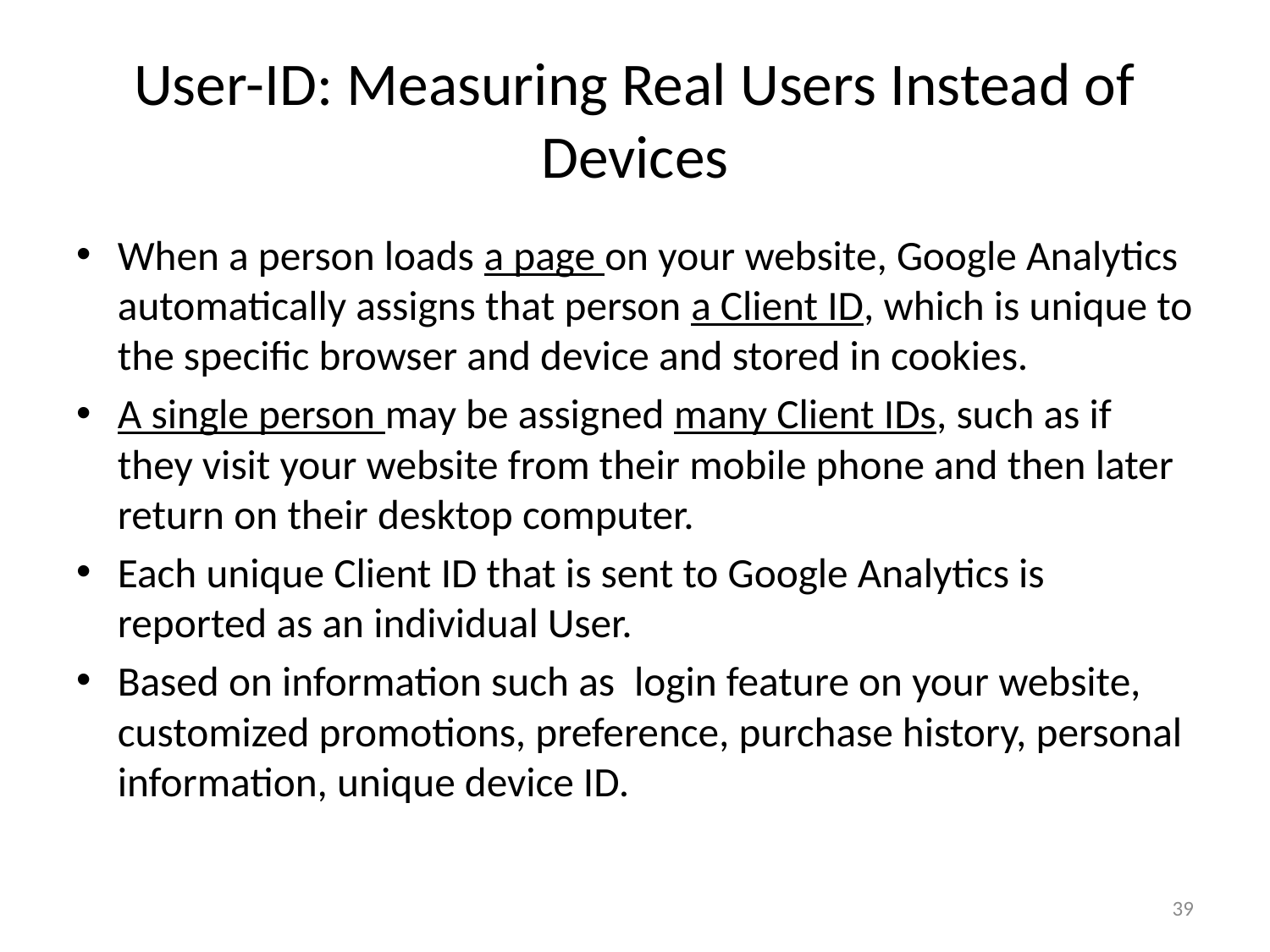

# User-ID: Measuring Real Users Instead of Devices
When a person loads a page on your website, Google Analytics automatically assigns that person a Client ID, which is unique to the specific browser and device and stored in cookies.
A single person may be assigned many Client IDs, such as if they visit your website from their mobile phone and then later return on their desktop computer.
Each unique Client ID that is sent to Google Analytics is reported as an individual User.
Based on information such as  login feature on your website, customized promotions, preference, purchase history, personal information, unique device ID.
39